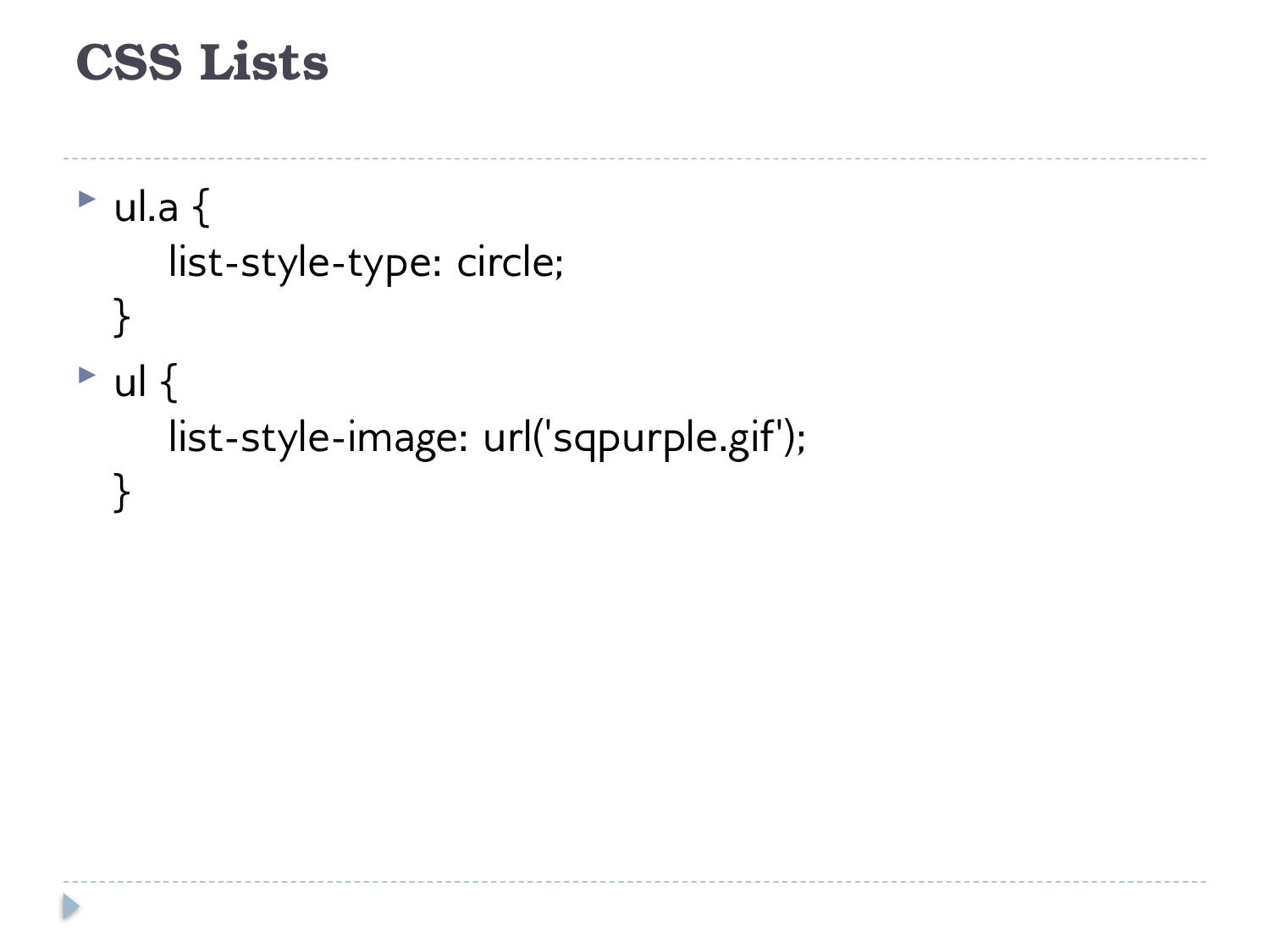

# CSS Lists
ul.a {
    list-style-type: circle;
}
ul {
    list-style-image: url('sqpurple.gif');
}